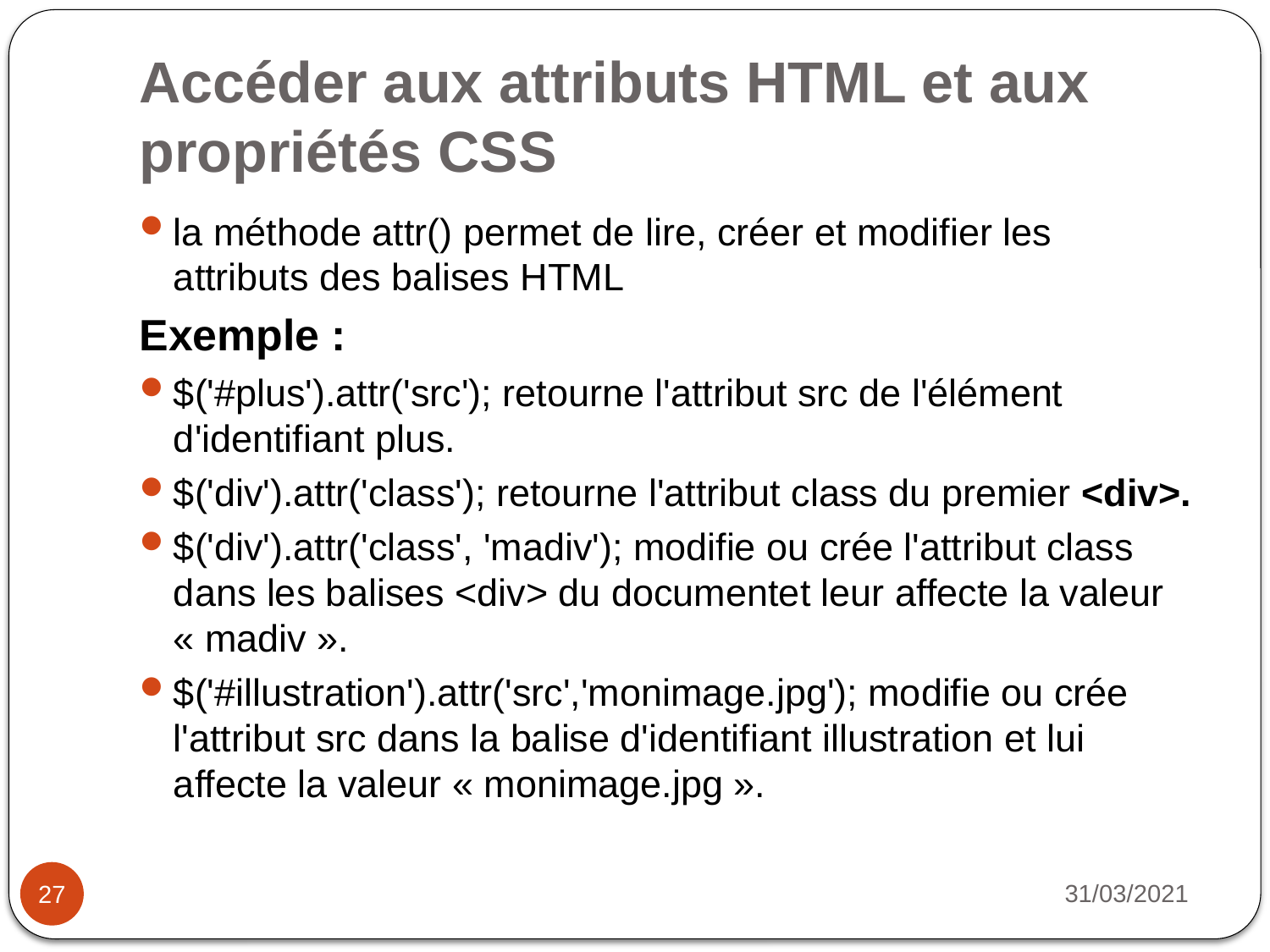

# Accéder aux attributs HTML et aux propriétés CSS
la méthode attr() permet de lire, créer et modifier les attributs des balises HTML
Exemple :
$('#plus').attr('src'); retourne l'attribut src de l'élément d'identifiant plus.
$('div').attr('class'); retourne l'attribut class du premier <div>.
$('div').attr('class', 'madiv'); modifie ou crée l'attribut class dans les balises <div> du documentet leur affecte la valeur « madiv ».
$('#illustration').attr('src','monimage.jpg'); modifie ou crée l'attribut src dans la balise d'identifiant illustration et lui affecte la valeur « monimage.jpg ».
31/03/2021
27